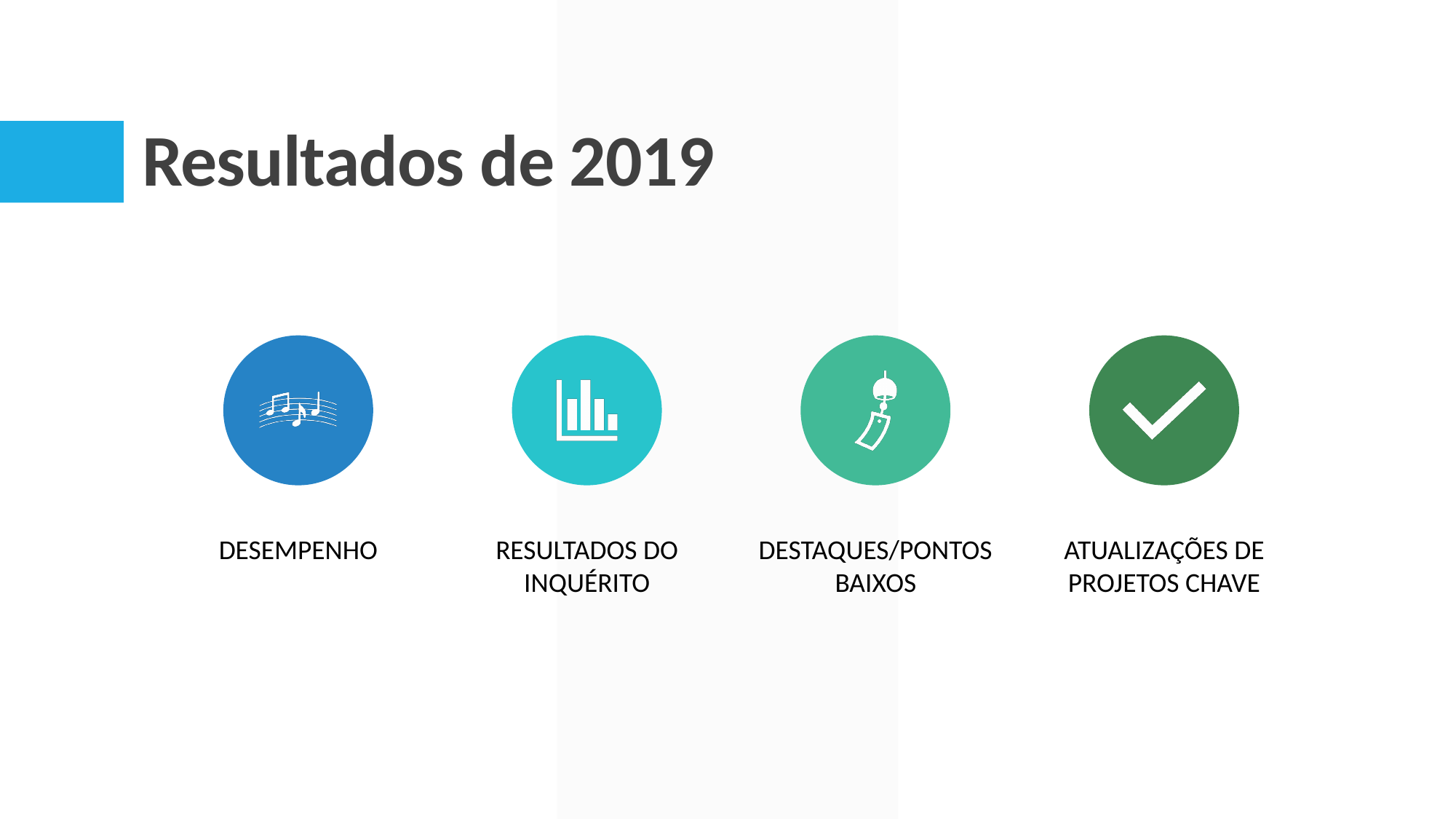

# Resultados de 2019
Desempenho
Resultados do Inquérito
Destaques/Pontos Baixos
Atualizações de Projetos Chave